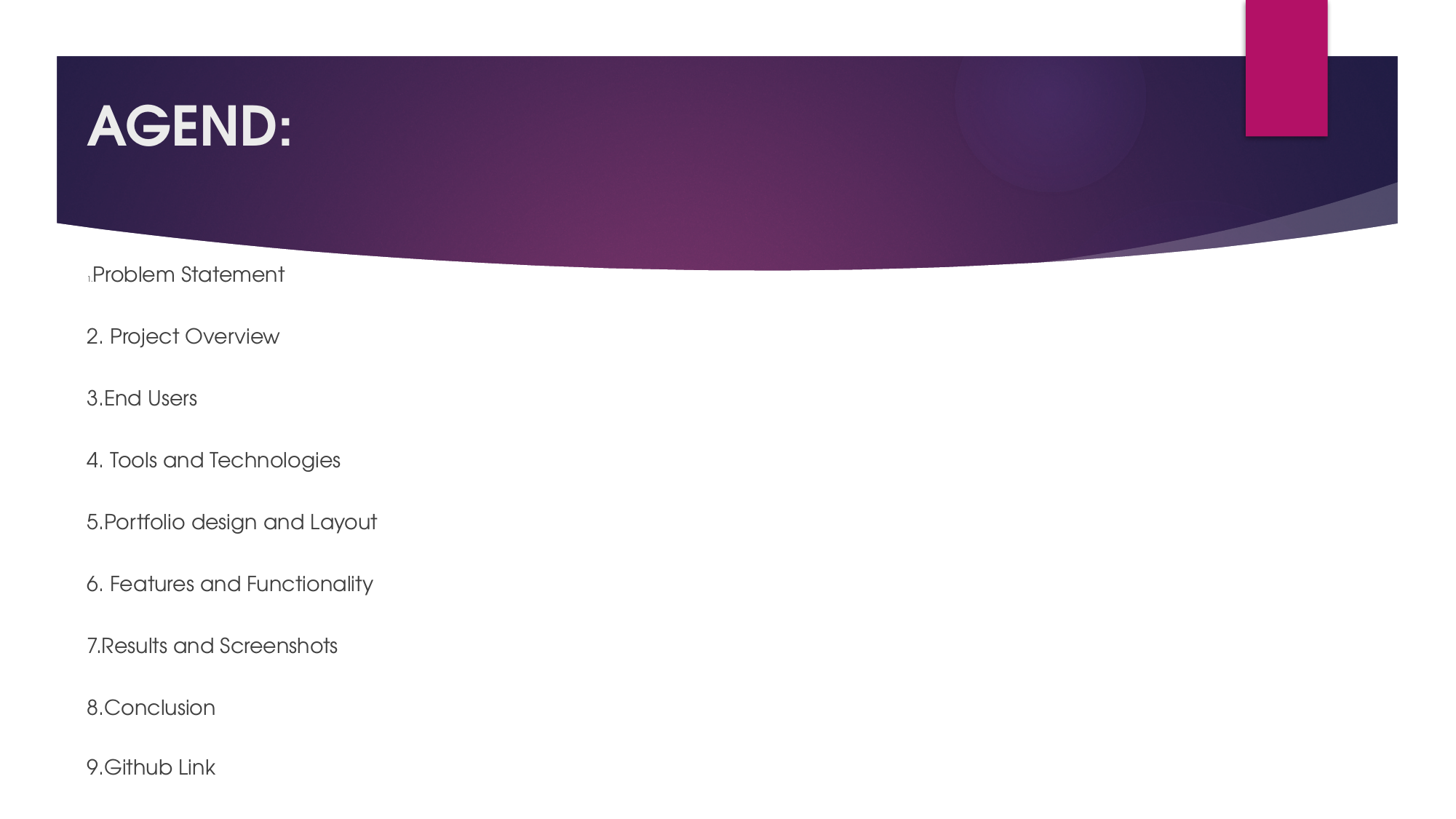

# AGEND:
1.Problem Statement

2. Project Overview

3.End Users

4. Tools and Technologies

5.Portfolio design and Layout

6. Features and Functionality

7.Results and Screenshots

8.Conclusion

9.Github Link